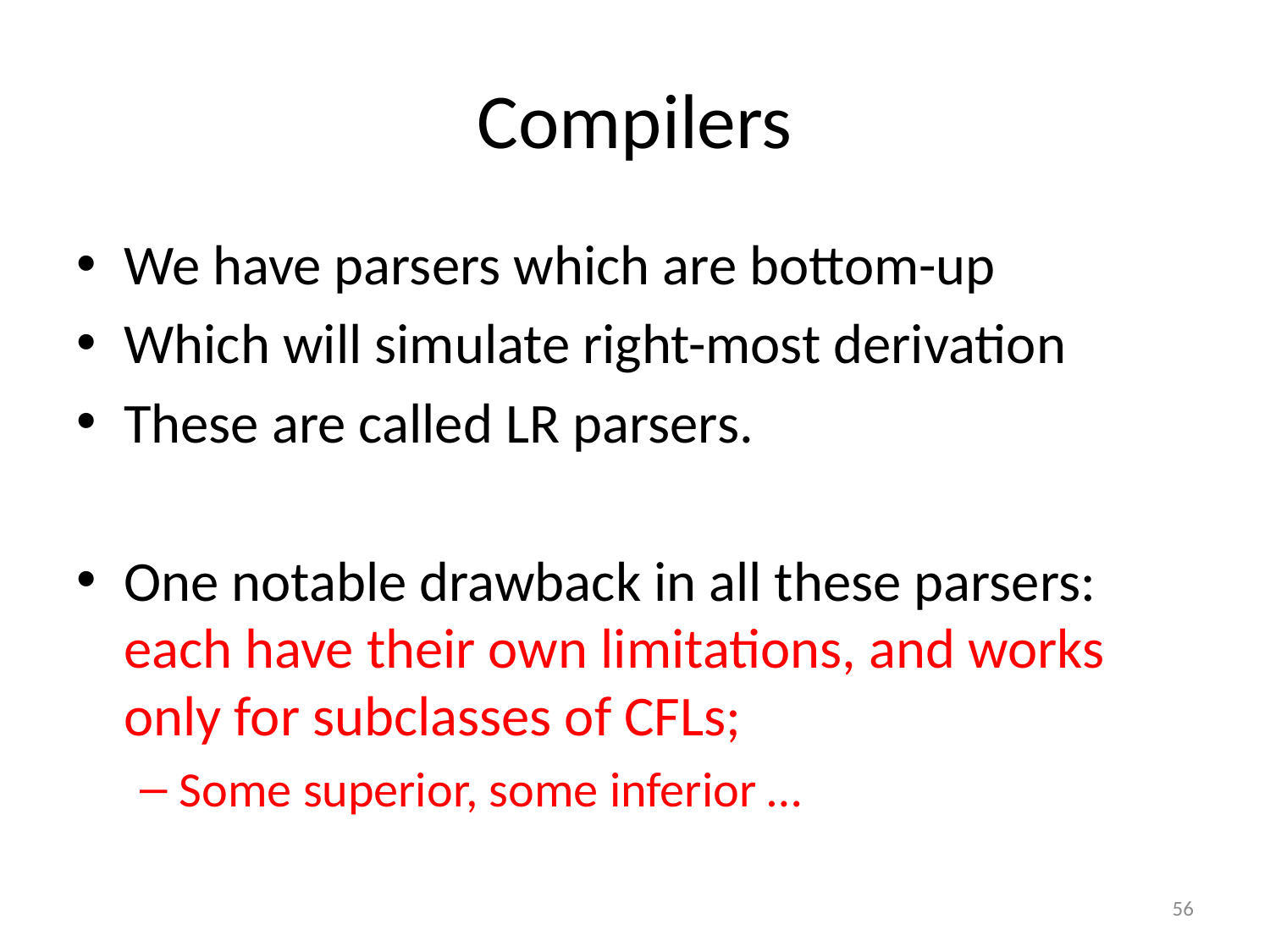

# Compilers
We have parsers which are bottom-up
Which will simulate right-most derivation
These are called LR parsers.

One notable drawback in all these parsers: each have their own limitations, and works only for subclasses of CFLs;
Some superior, some inferior …
56